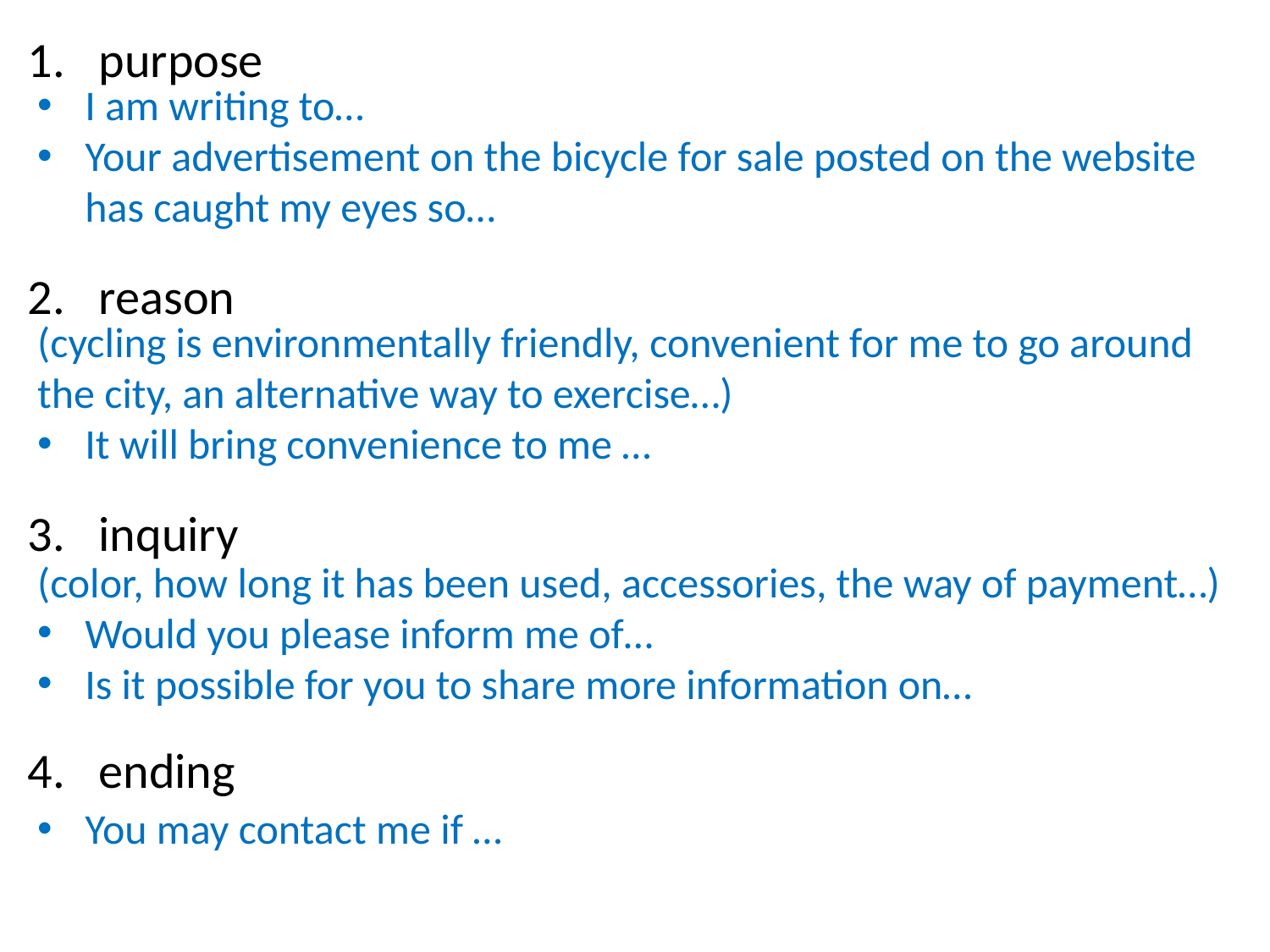

purpose

reason

inquiry

ending
I am writing to…
Your advertisement on the bicycle for sale posted on the website has caught my eyes so…
(cycling is environmentally friendly, convenient for me to go around the city, an alternative way to exercise…)
It will bring convenience to me …
(color, how long it has been used, accessories, the way of payment…)
Would you please inform me of…
Is it possible for you to share more information on…
You may contact me if …